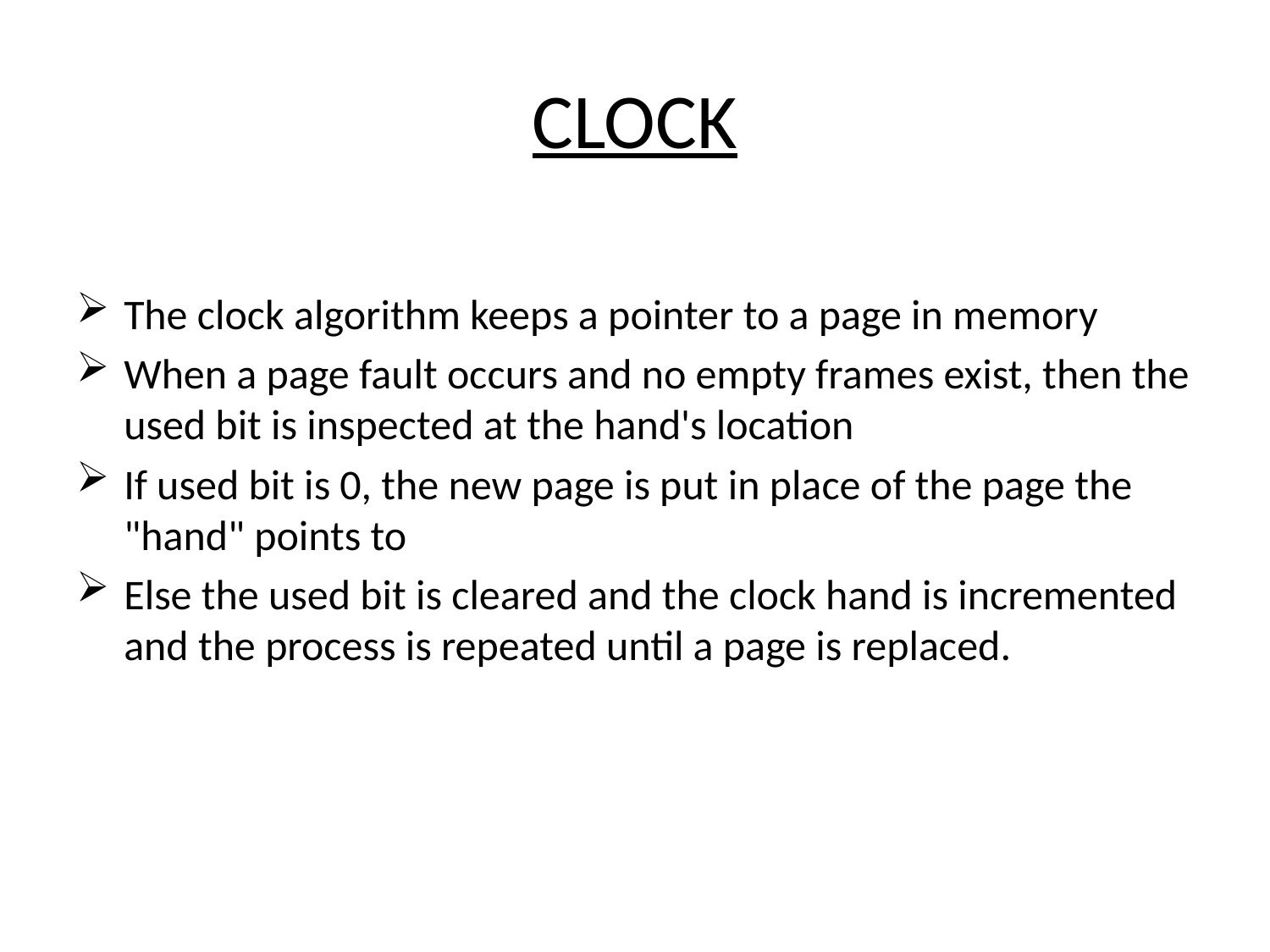

# CLOCK

The clock algorithm keeps a pointer to a page in memory
When a page fault occurs and no empty frames exist, then the used bit is inspected at the hand's location
If used bit is 0, the new page is put in place of the page the "hand" points to
Else the used bit is cleared and the clock hand is incremented and the process is repeated until a page is replaced.